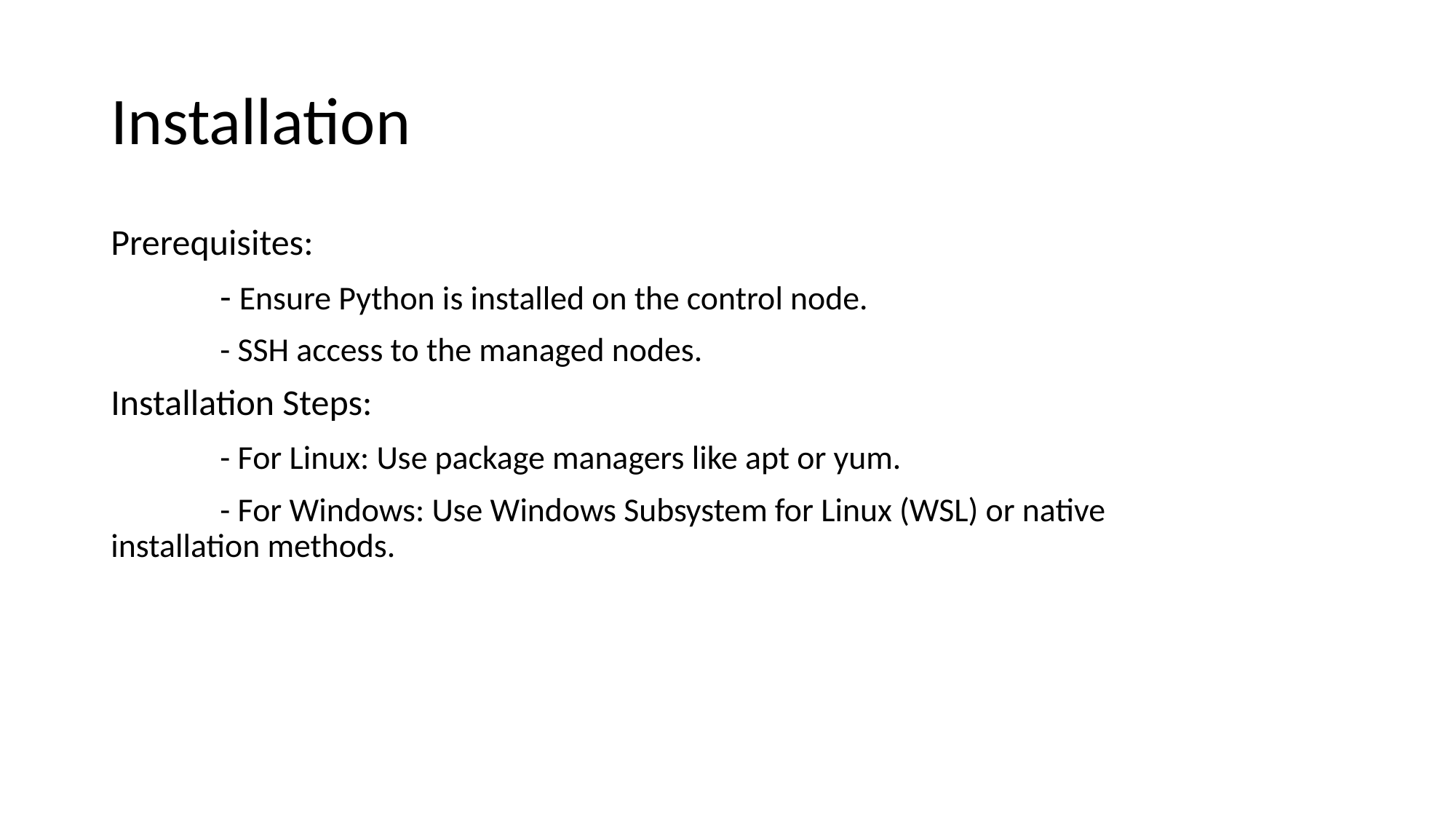

# Installation
Prerequisites:
	- Ensure Python is installed on the control node.
	- SSH access to the managed nodes.
Installation Steps:
	- For Linux: Use package managers like apt or yum.
	- For Windows: Use Windows Subsystem for Linux (WSL) or native 	installation methods.